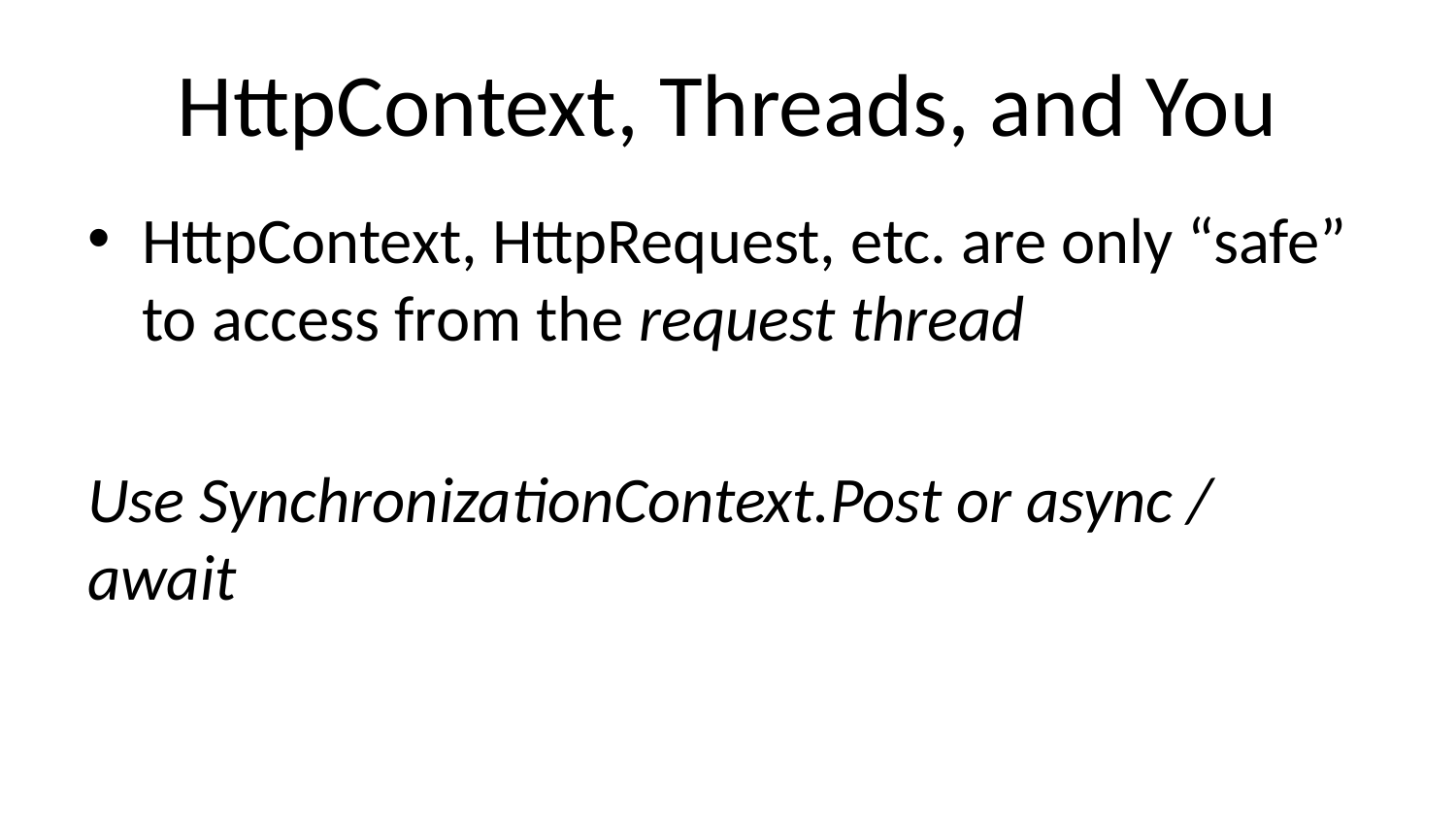

# HttpContext, Threads, and You
HttpContext, HttpRequest, etc. are only “safe” to access from the request thread

Use SynchronizationContext.Post or async / await